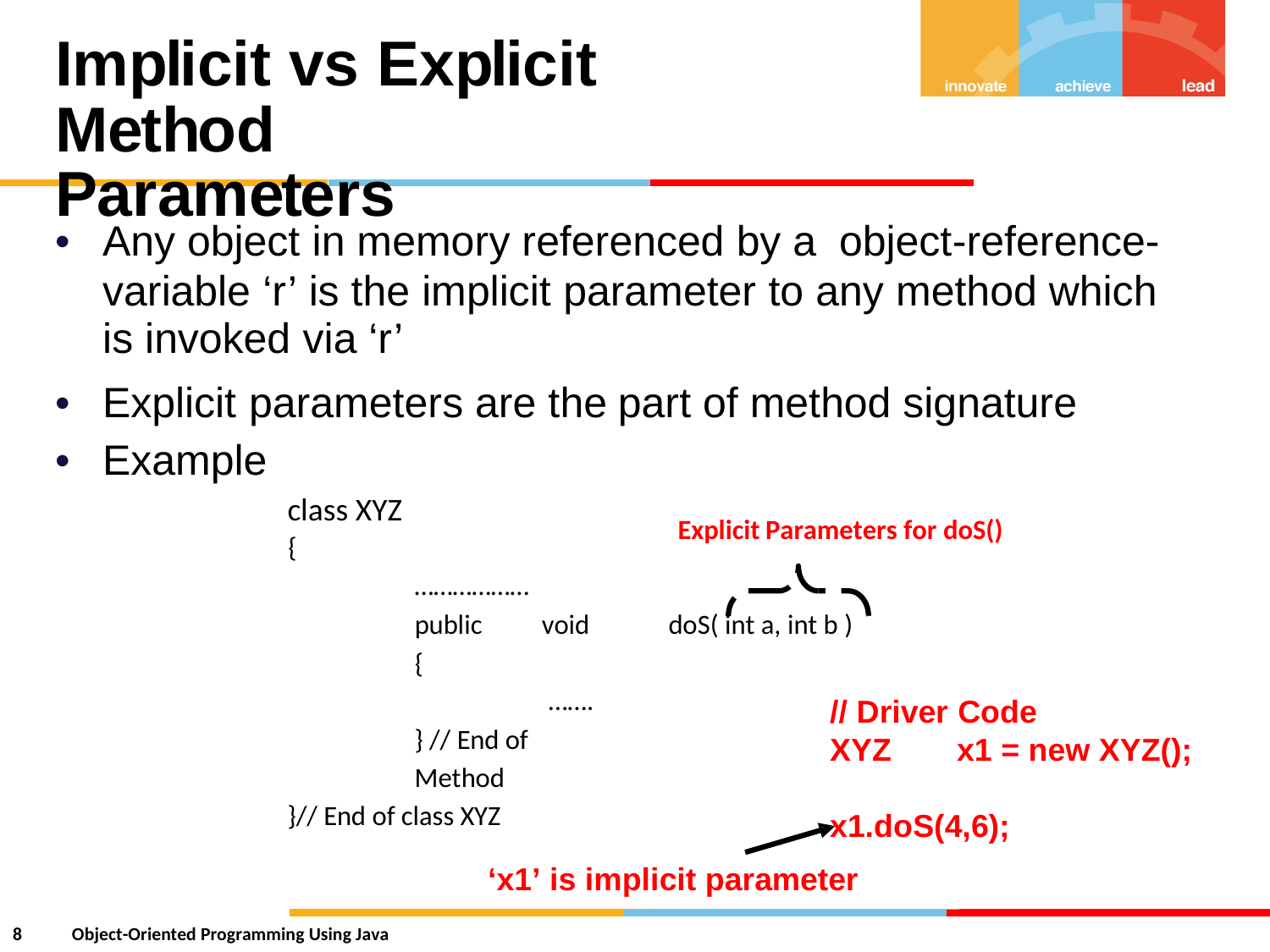

Implicit vs Explicit Method
Parameters

•
Any object in memory referenced by a
object-reference-
variable ‘r’ is the implicit parameter to any method which
is invoked via ‘r’
•
•
Explicit parameters are the
Example
class XYZ
{
………………
part of method signature
Explicit Parameters for doS()

public
{
void
doS( int a, int b )
…….
} // End of Method
}// End of class XYZ
// Driver Code
XYZ
x1 = new
XYZ();
x1.doS(4,6);
‘x1’ is implicit parameter

8
Object-Oriented Programming Using Java